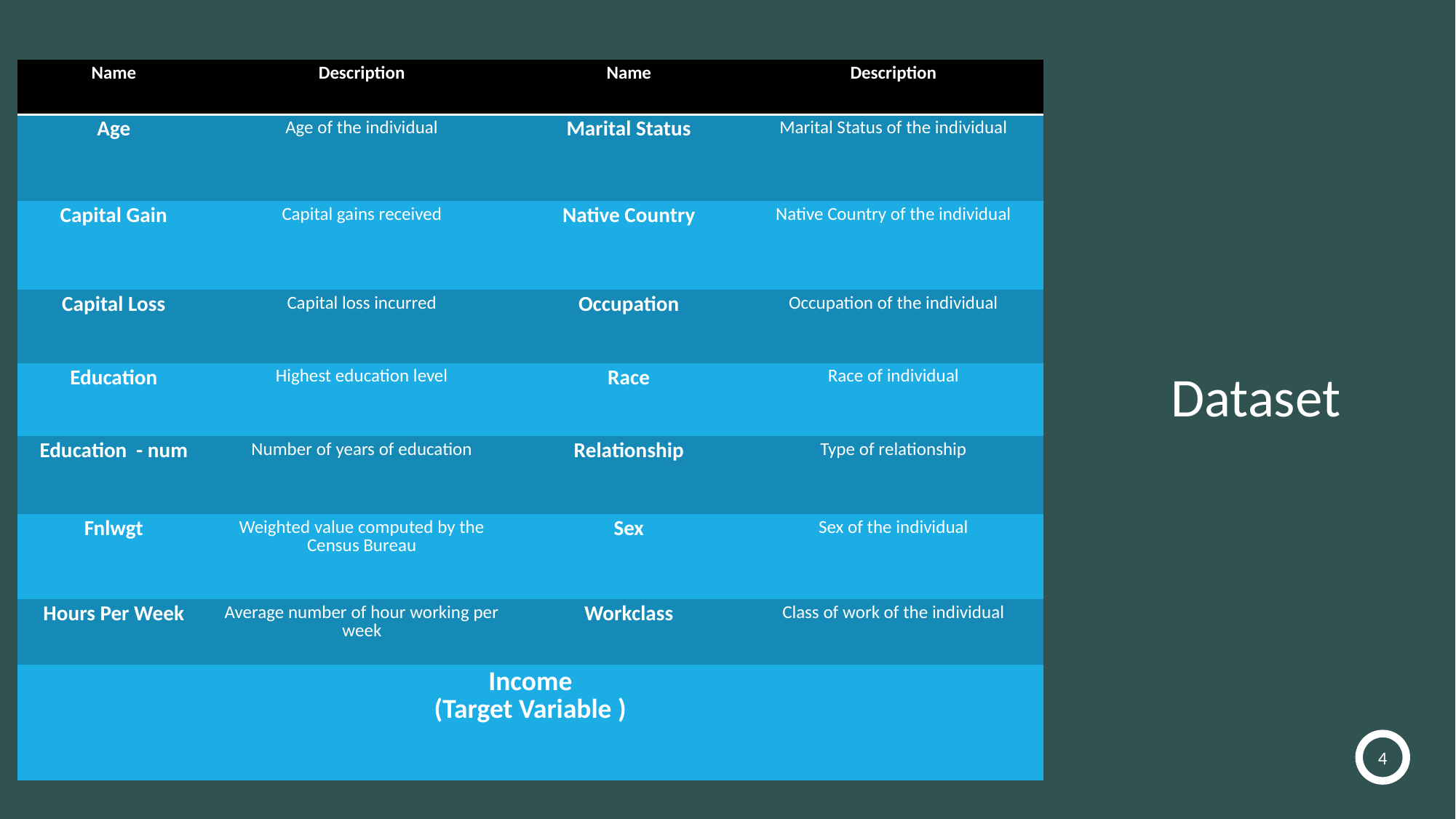

| Name | Description | Name | Description |
| --- | --- | --- | --- |
| Age | Age of the individual | Marital Status | Marital Status of the individual |
| Capital Gain | Capital gains received | Native Country | Native Country of the individual |
| Capital Loss | Capital loss incurred | Occupation | Occupation of the individual |
| Education | Highest education level | Race | Race of individual |
| Education - num | Number of years of education | Relationship | Type of relationship |
| Fnlwgt | Weighted value computed by the Census Bureau | Sex | Sex of the individual |
| Hours Per Week | Average number of hour working per week | Workclass | Class of work of the individual |
| Income (Target Variable ) |  |  |  |
Dataset
4